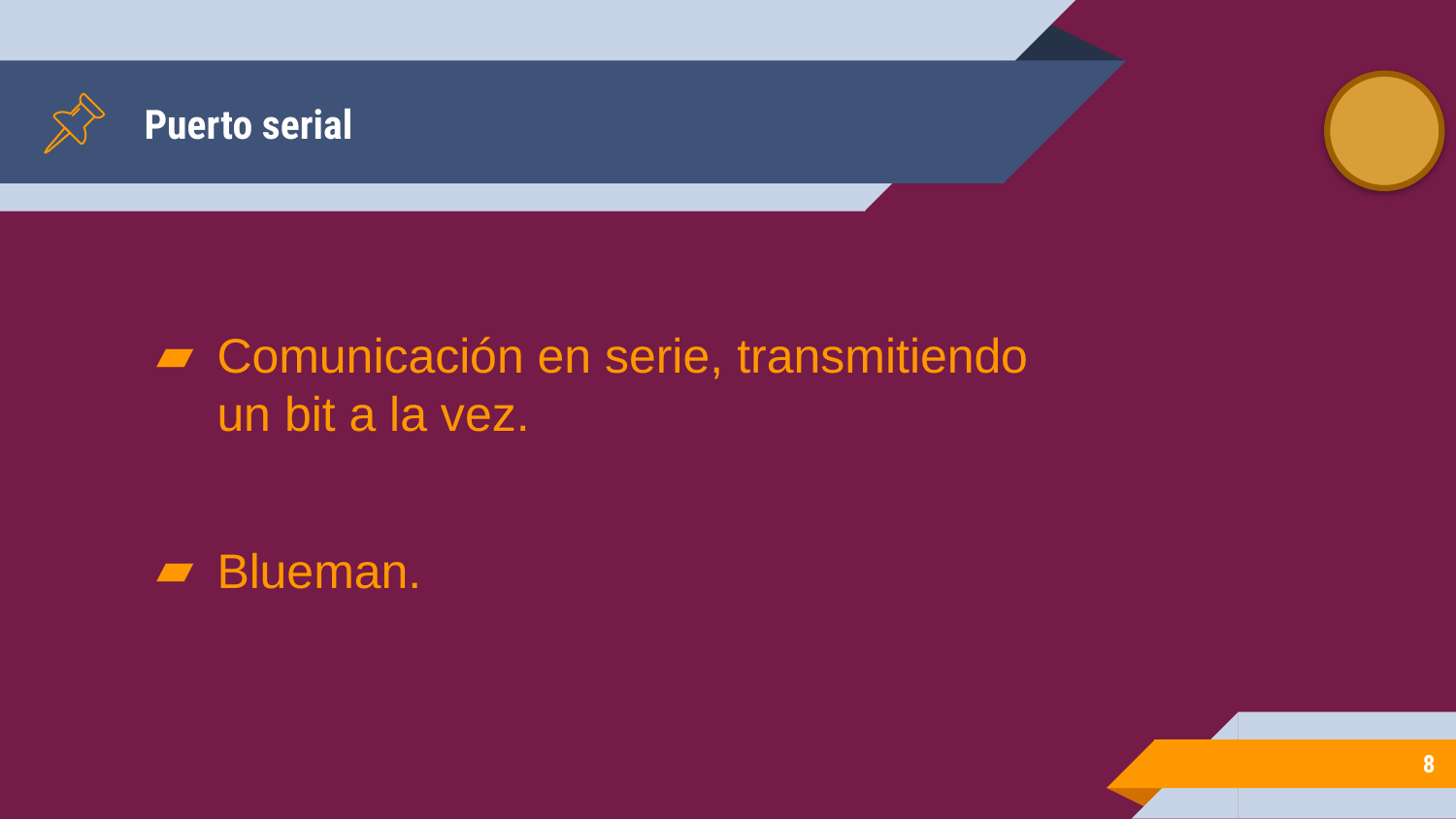

# Puerto serial

Comunicación en serie, transmitiendo un bit a la vez.

Blueman.
8